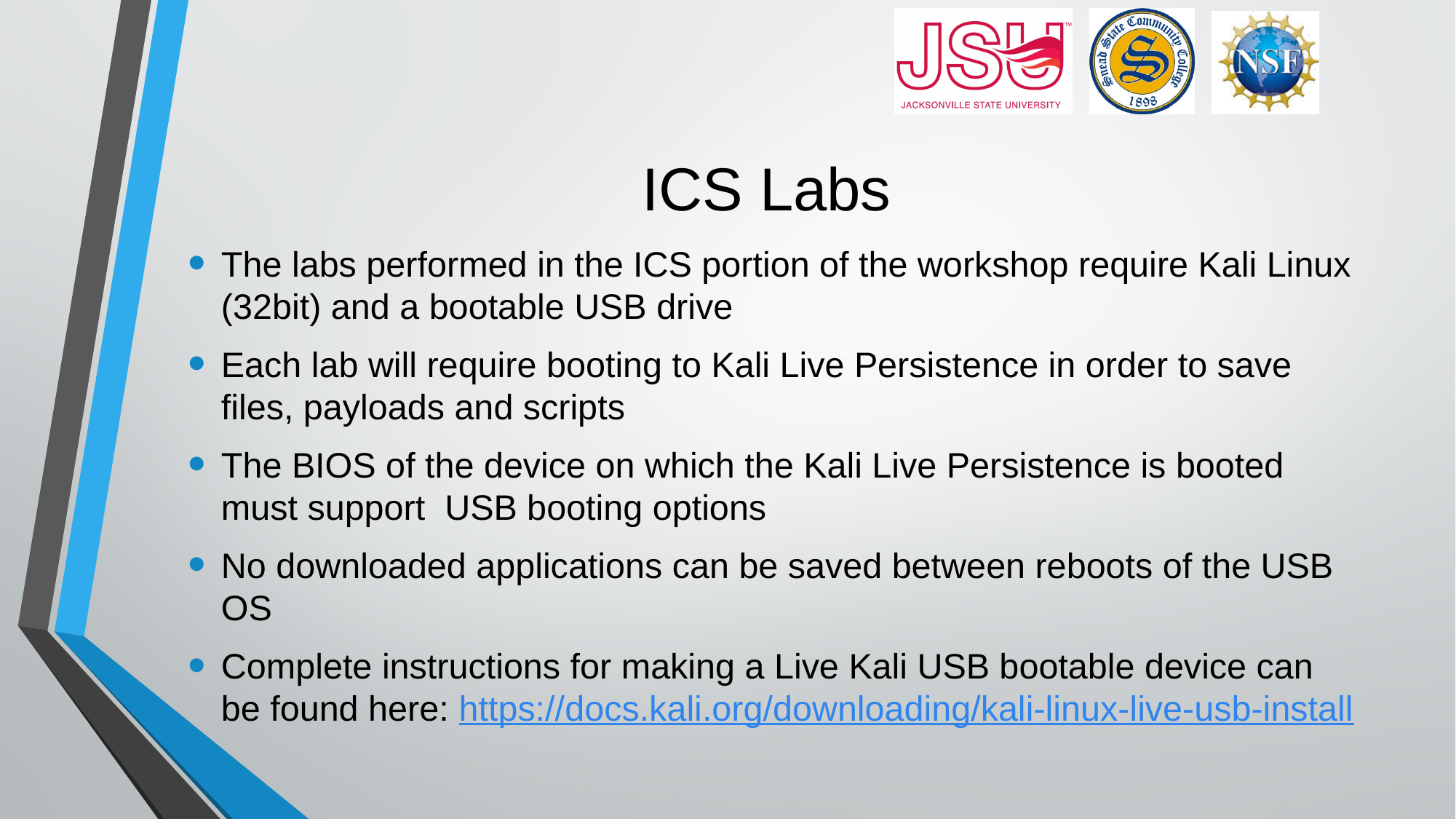

# ICS Labs
The labs performed in the ICS portion of the workshop require Kali Linux (32bit) and a bootable USB drive
Each lab will require booting to Kali Live Persistence in order to save files, payloads and scripts
The BIOS of the device on which the Kali Live Persistence is booted must support  USB booting options
No downloaded applications can be saved between reboots of the USB OS
Complete instructions for making a Live Kali USB bootable device can be found here: https://docs.kali.org/downloading/kali-linux-live-usb-install